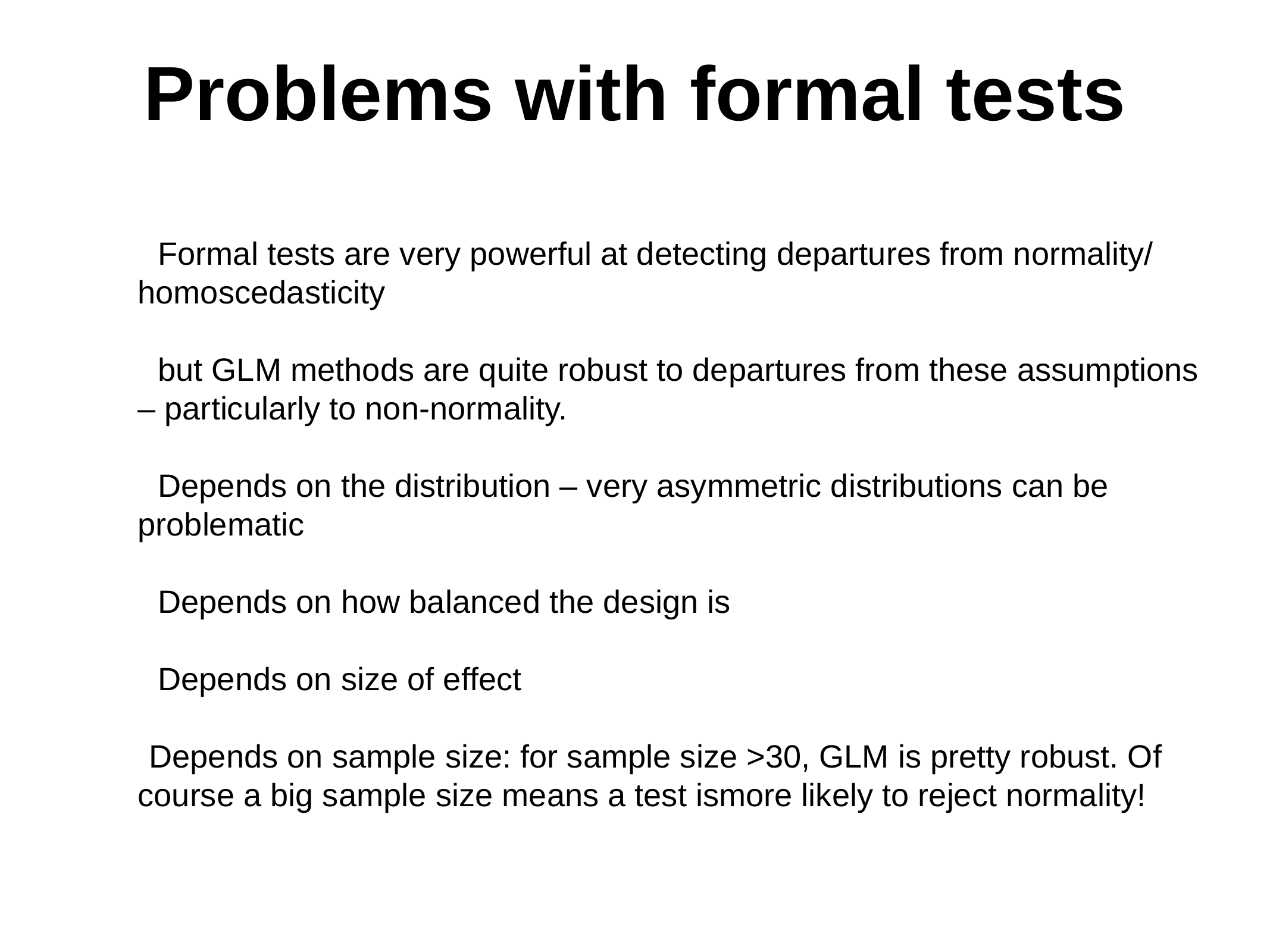

Problems with formal tests
 Formal tests are very powerful at detecting departures from normality/ homoscedasticity

 but GLM methods are quite robust to departures from these assumptions – particularly to non-normality.

 Depends on the distribution – very asymmetric distributions can be problematic

 Depends on how balanced the design is

 Depends on size of effect

Depends on sample size: for sample size >30, GLM is pretty robust. Of course a big sample size means a test ismore likely to reject normality!